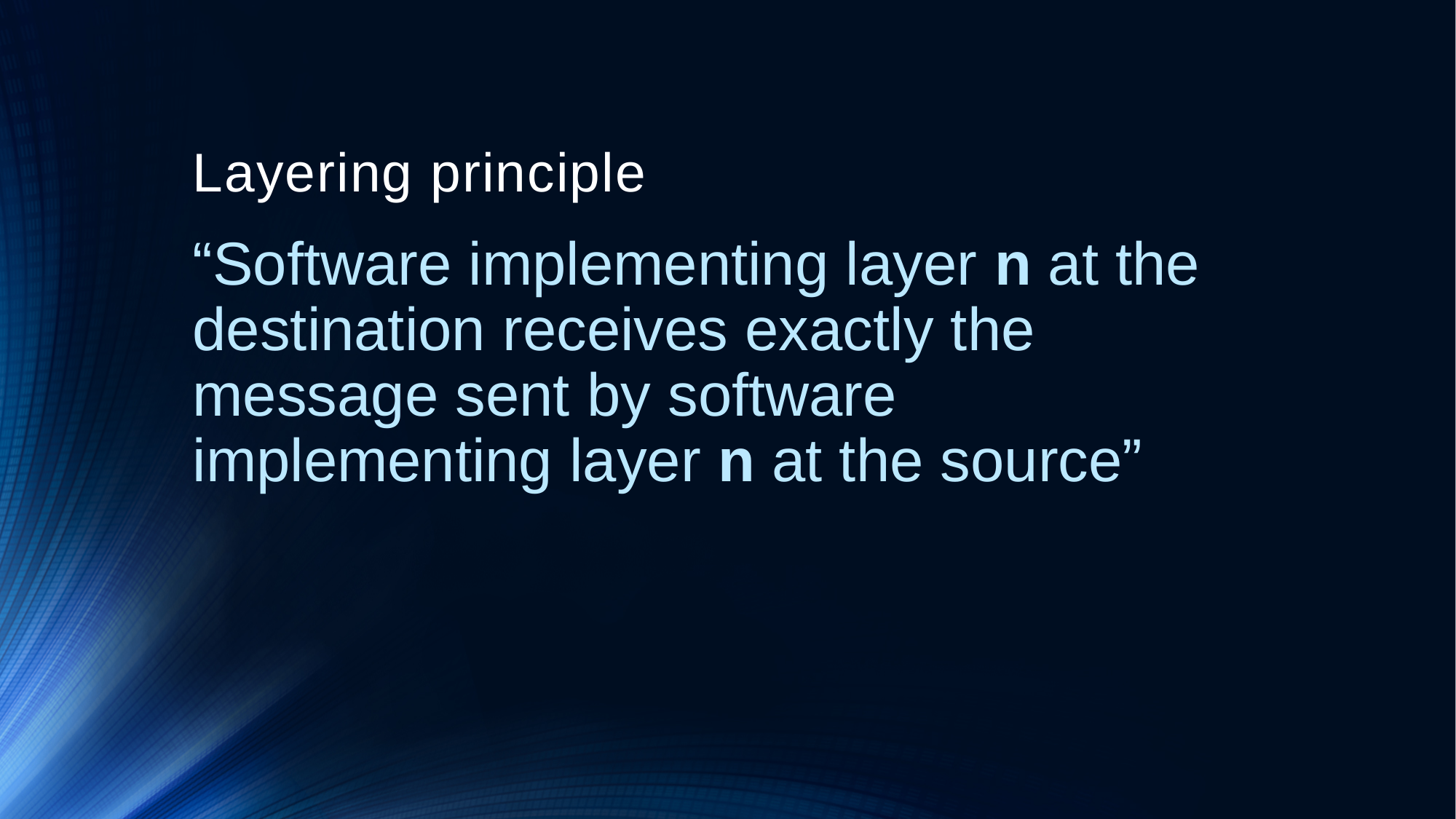

# Layering principle
“Software implementing layer n at the destination receives exactly the message sent by software implementing layer n at the source”